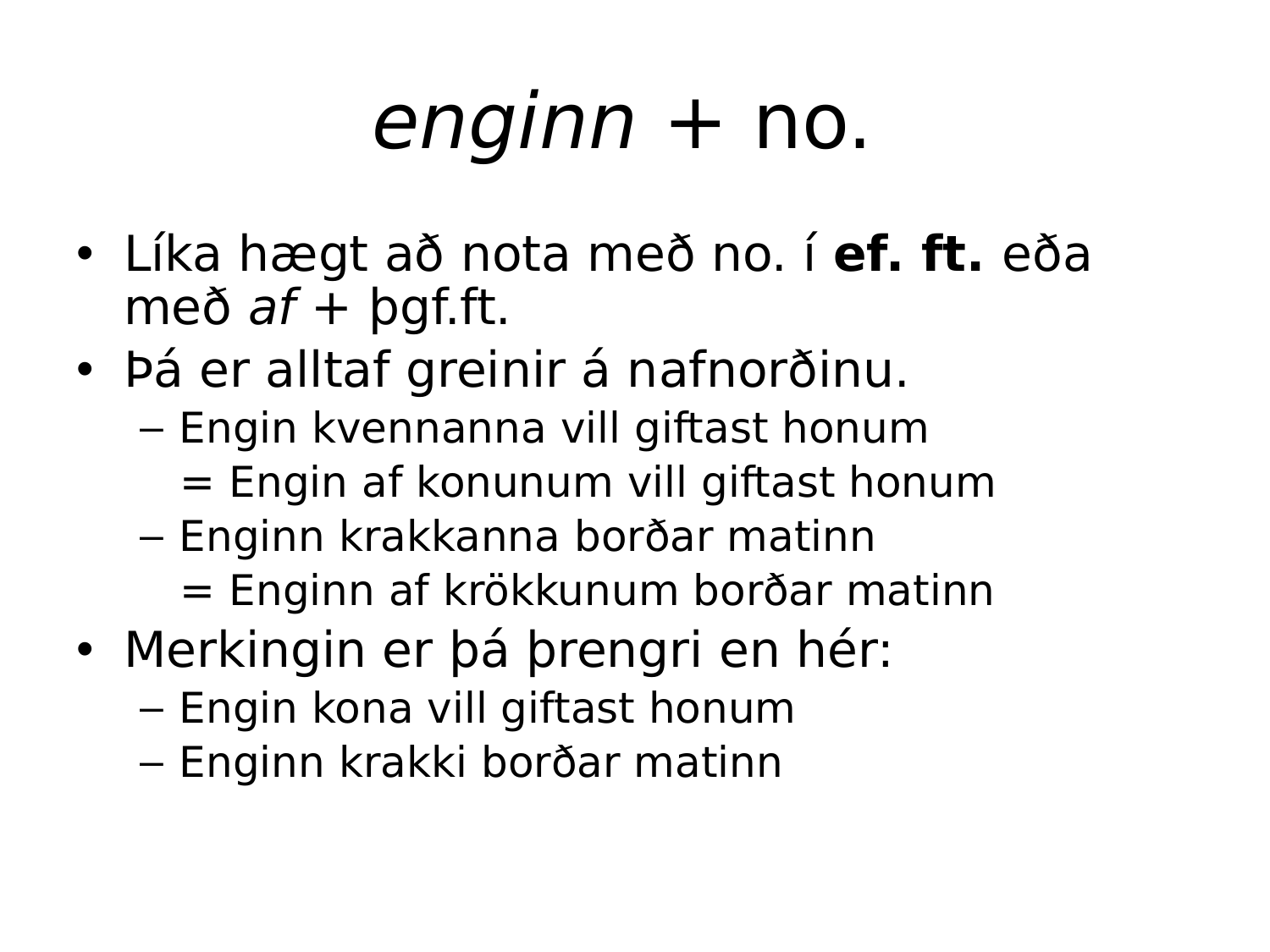

# enginn + no.
Líka hægt að nota með no. í ef. ft. eða með af + þgf.ft.
Þá er alltaf greinir á nafnorðinu.
Engin kvennanna vill giftast honum
   = Engin af konunum vill giftast honum
Enginn krakkanna borðar matinn
   = Enginn af krökkunum borðar matinn
Merkingin er þá þrengri en hér:
Engin kona vill giftast honum
Enginn krakki borðar matinn